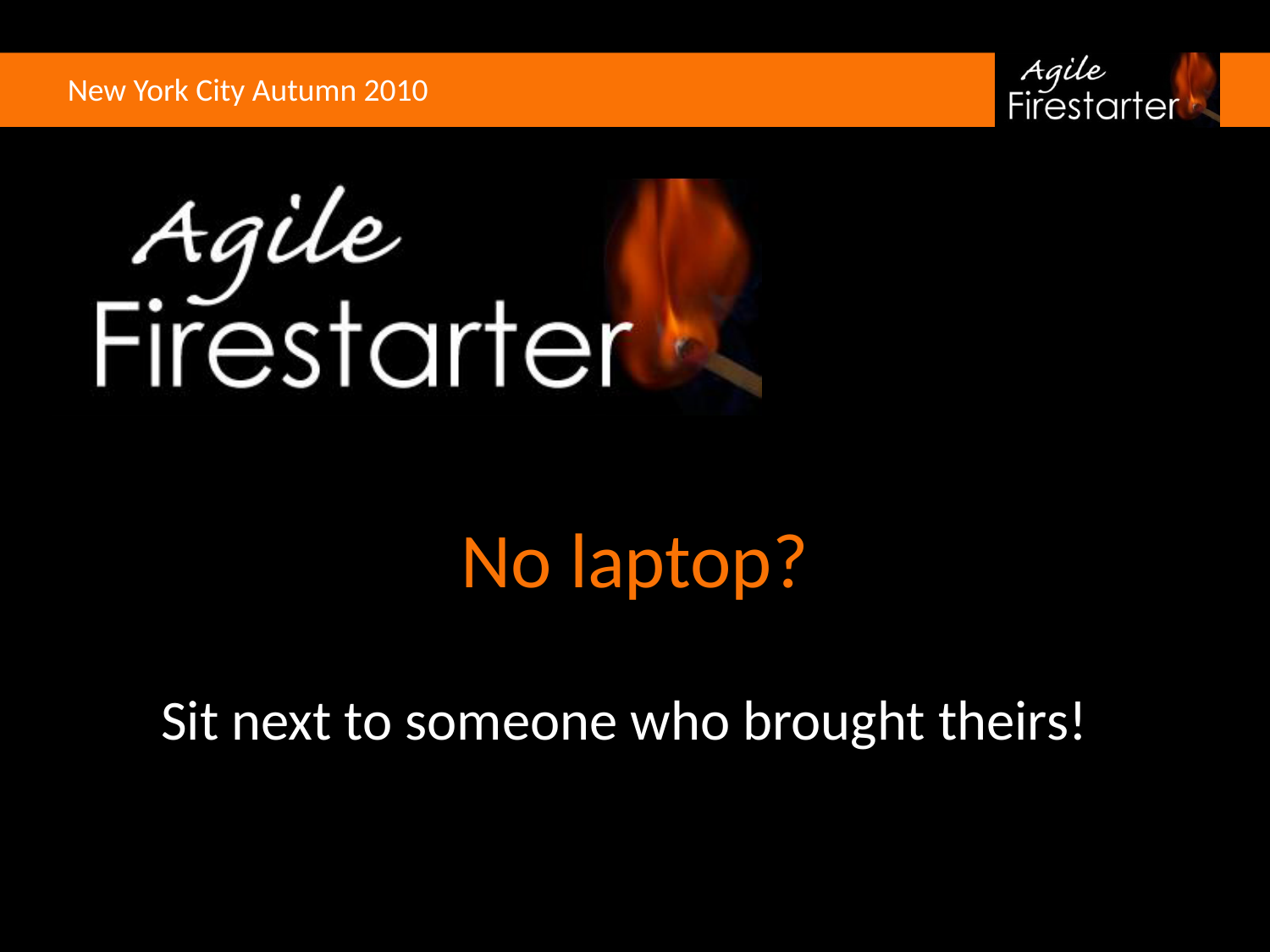

# No laptop?
Sit next to someone who brought theirs!